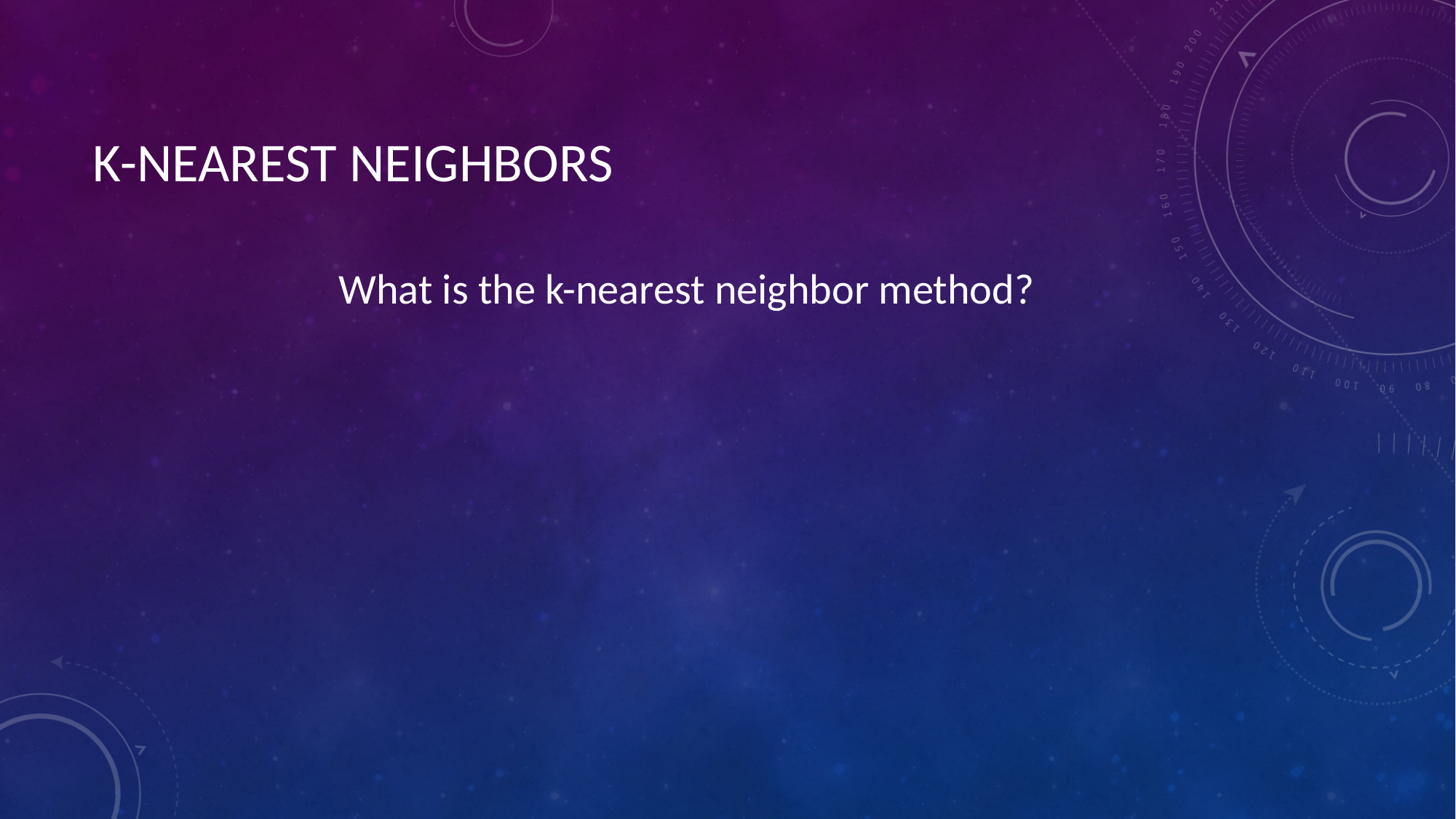

# K-Nearest neighbors
What is the k-nearest neighbor method?